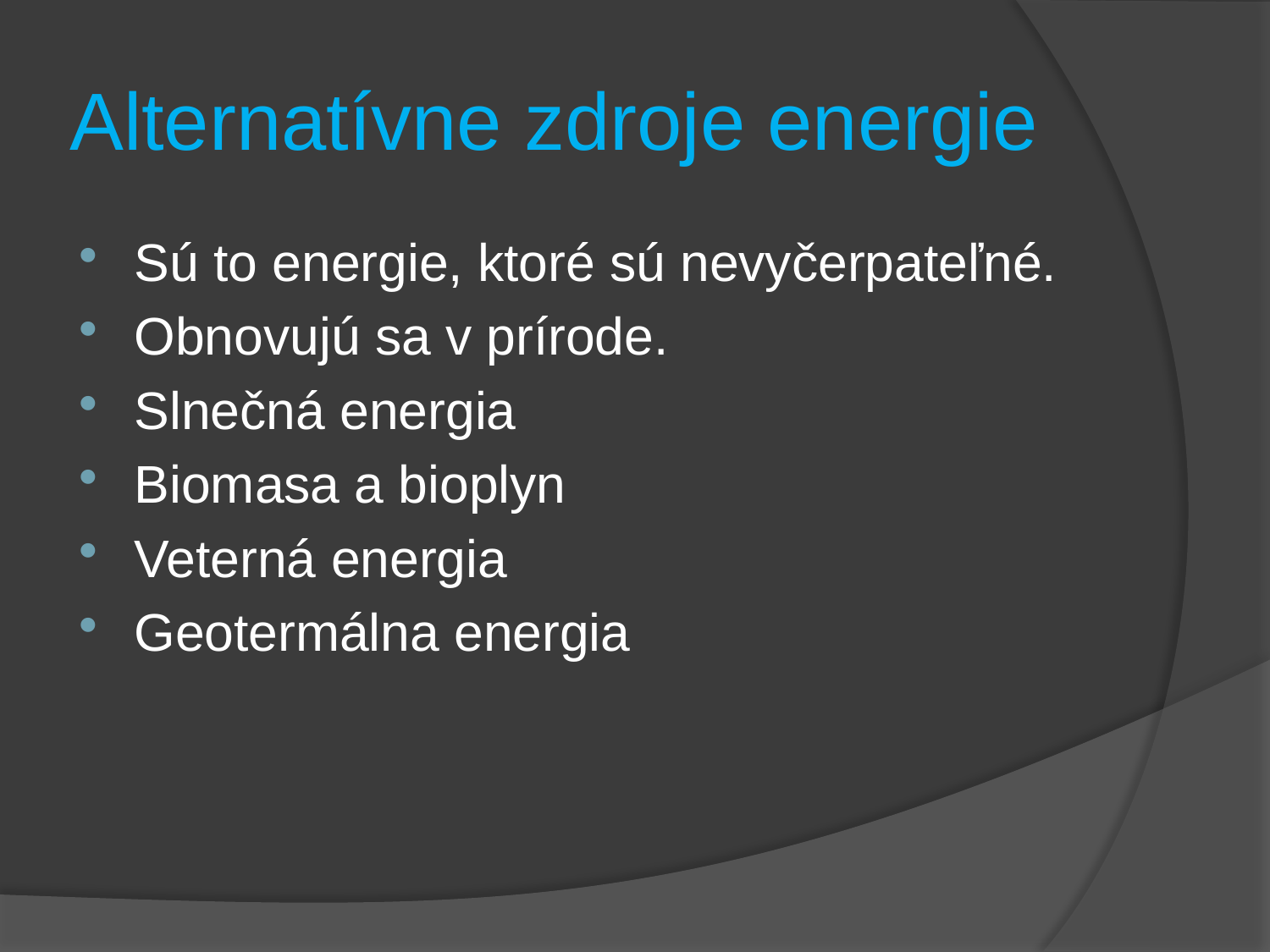

# Alternatívne zdroje energie
Sú to energie, ktoré sú nevyčerpateľné.
Obnovujú sa v prírode.
Slnečná energia
Biomasa a bioplyn
Veterná energia
Geotermálna energia